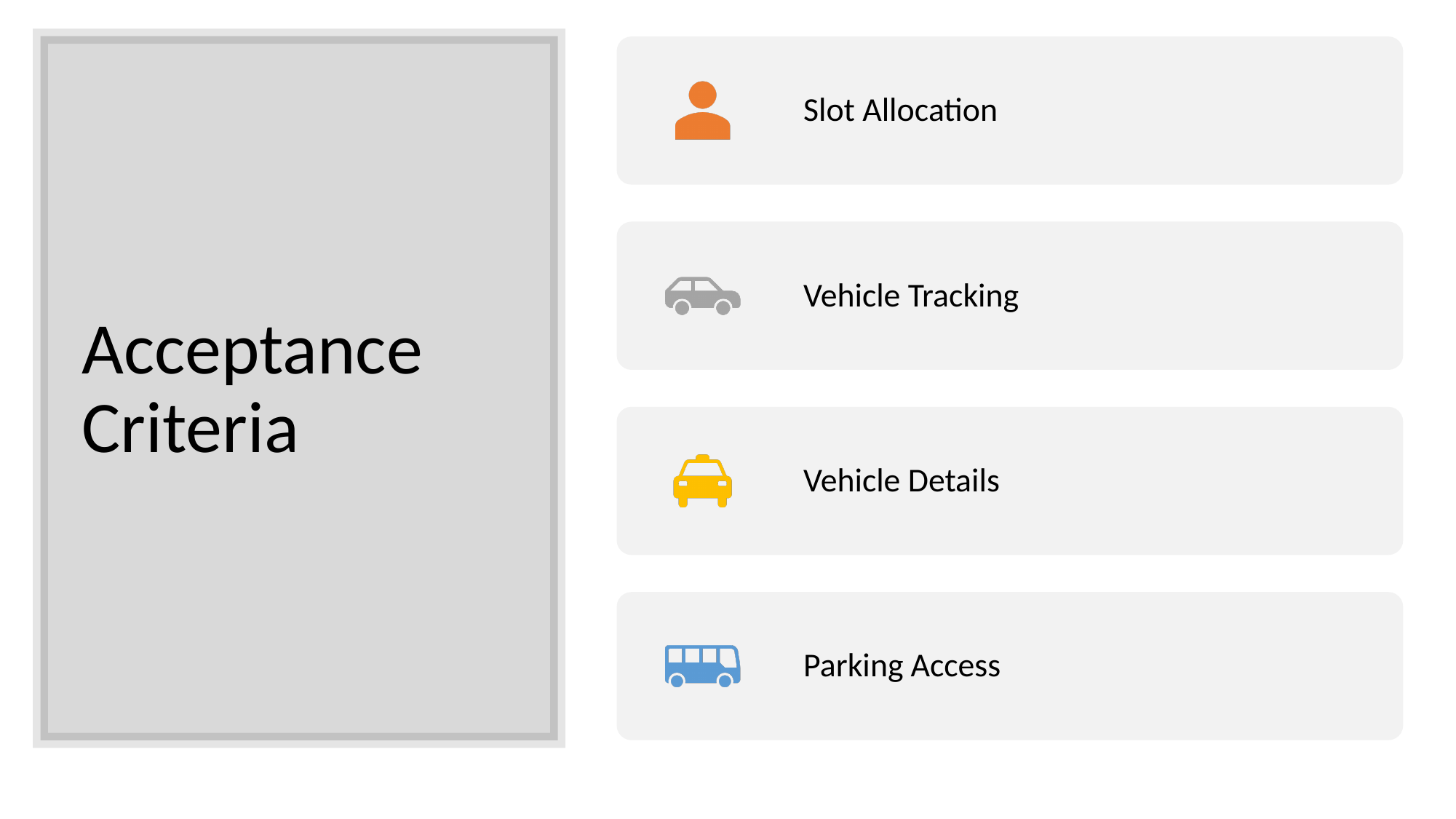

Slot Allocation
Vehicle Tracking
Vehicle Details
Parking Access
# Acceptance Criteria